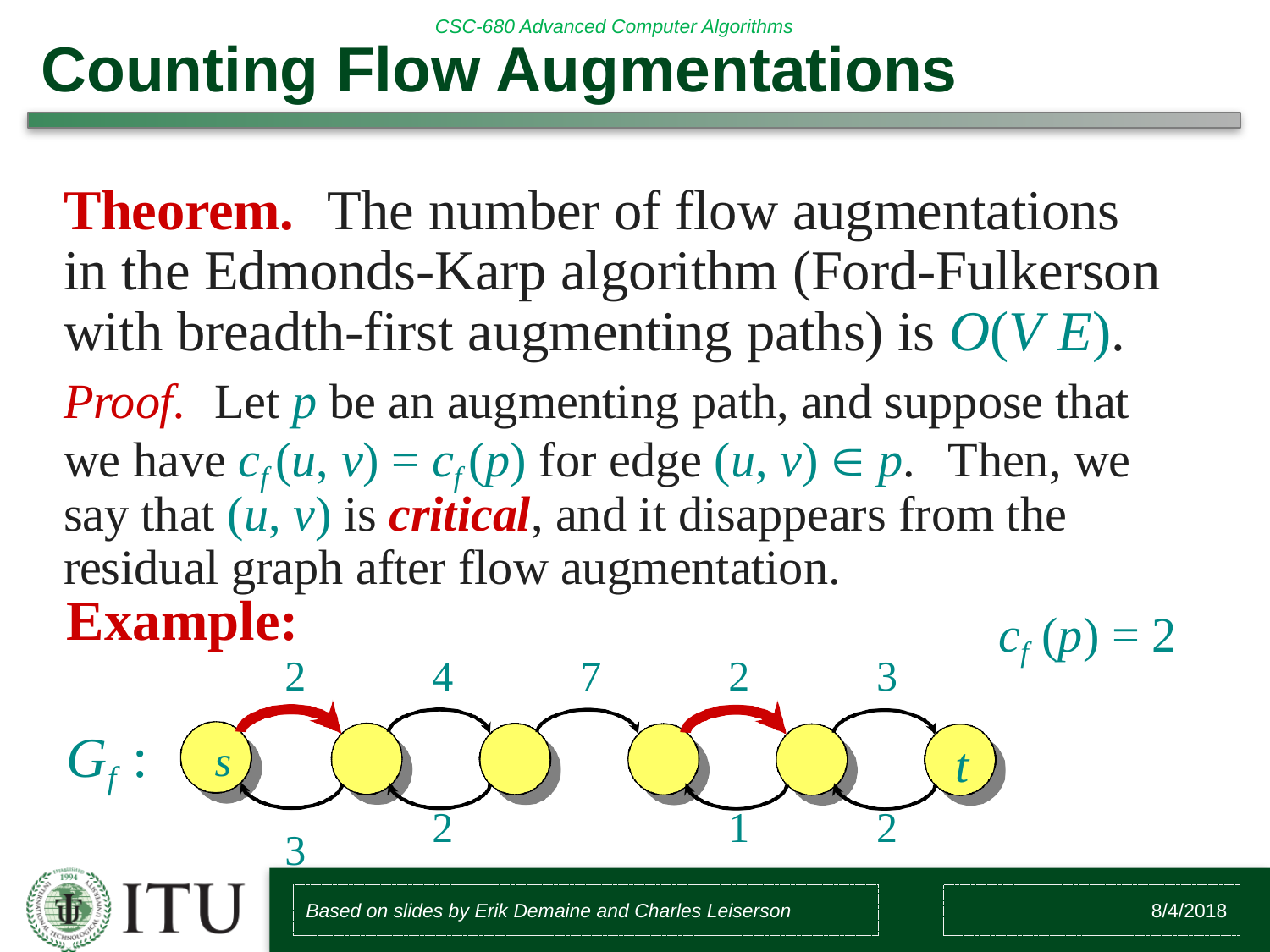

# Counting Flow Augmentations

Theorem.	The number of flow augmentations in the Edmonds-Karp algorithm (Ford-Fulkerson with breadth-first augmenting paths) is O(V E).
Proof.	Let p be an augmenting path, and suppose that we have cf (u, v) = cf (p) for edge (u, v) ∈ p.	Then, we say that (u, v) is critical, and it disappears from the residual graph after flow augmentation.
cf (p) = 2
| Example: |  |  |  |  |  |
| --- | --- | --- | --- | --- | --- |
| 2 | 4 | 7 | 2 | 3 |  |
| Gf : s 3 | 2 |  | 1 | 2 | t |

Based on slides by Erik Demaine and Charles Leiserson
8/4/2018